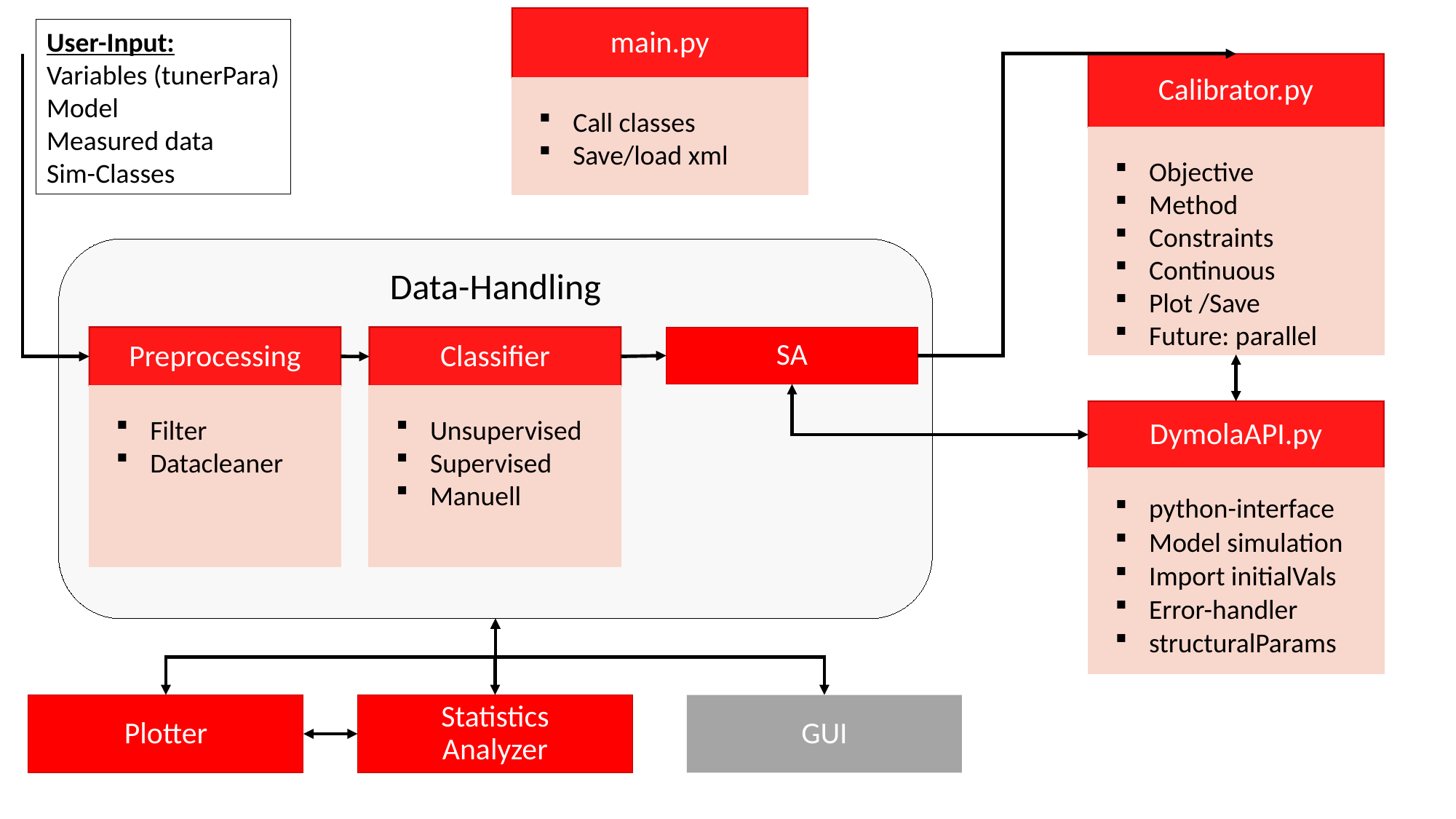

main.py

Call classes
Save/load xml
User-Input:
Variables (tunerPara)
Model
Measured data
Sim-Classes

Calibrator.py

Objective
Method
Constraints
Continuous
Plot /Save
Future: parallel
Data-Handling

Preprocessing

Filter
Datacleaner

Classifier

Unsupervised
Supervised
Manuell
SA

DymolaAPI.py

python-interface
Model simulation
Import initialVals
Error-handler
structuralParams

Plotter
GUI
Statistics Analyzer